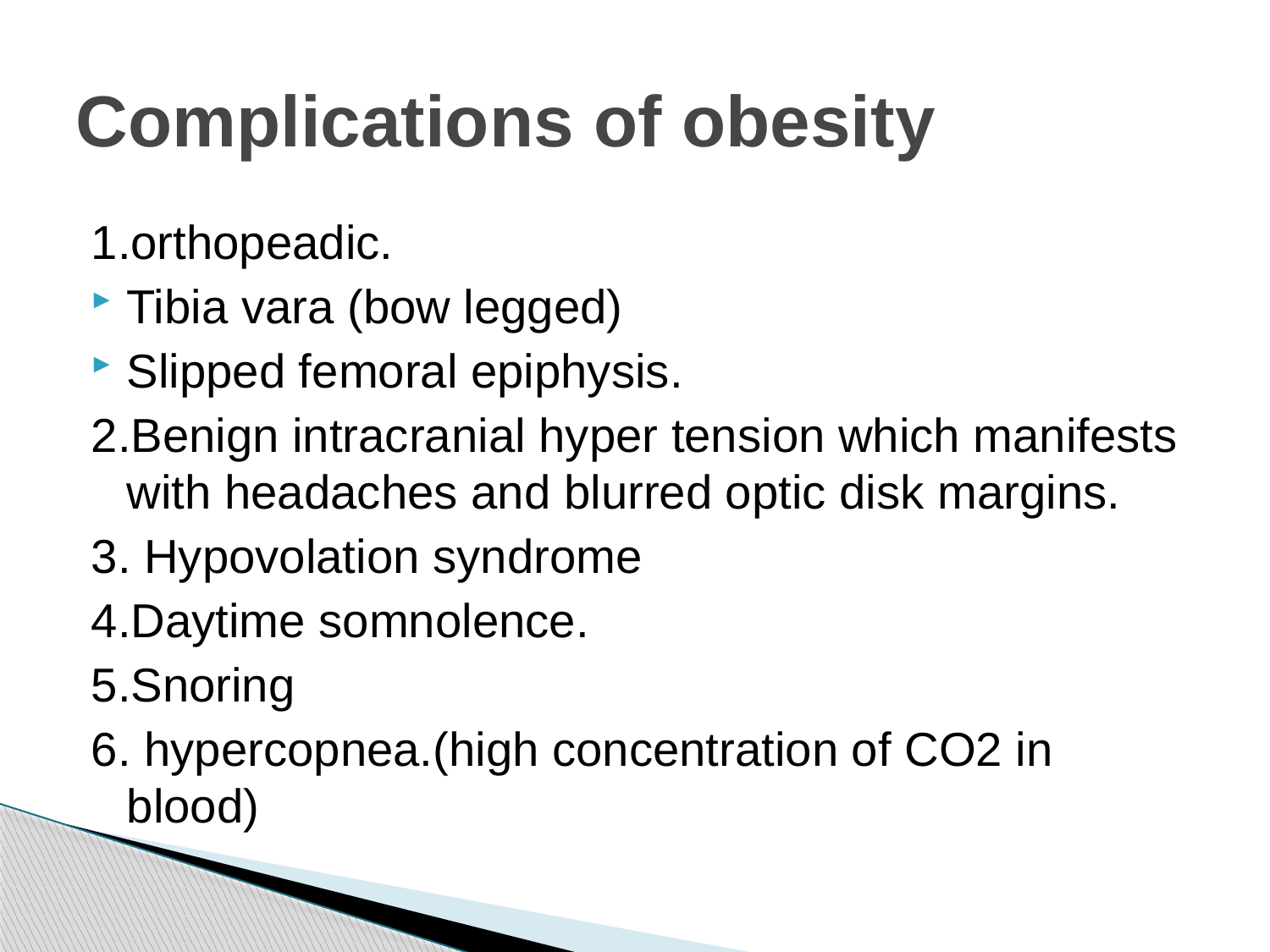

# Complications of obesity
1.orthopeadic.
Tibia vara (bow legged)
Slipped femoral epiphysis.
2.Benign intracranial hyper tension which manifests with headaches and blurred optic disk margins.
3. Hypovolation syndrome
4.Daytime somnolence.
5.Snoring
6. hypercopnea.(high concentration of CO2 in blood)